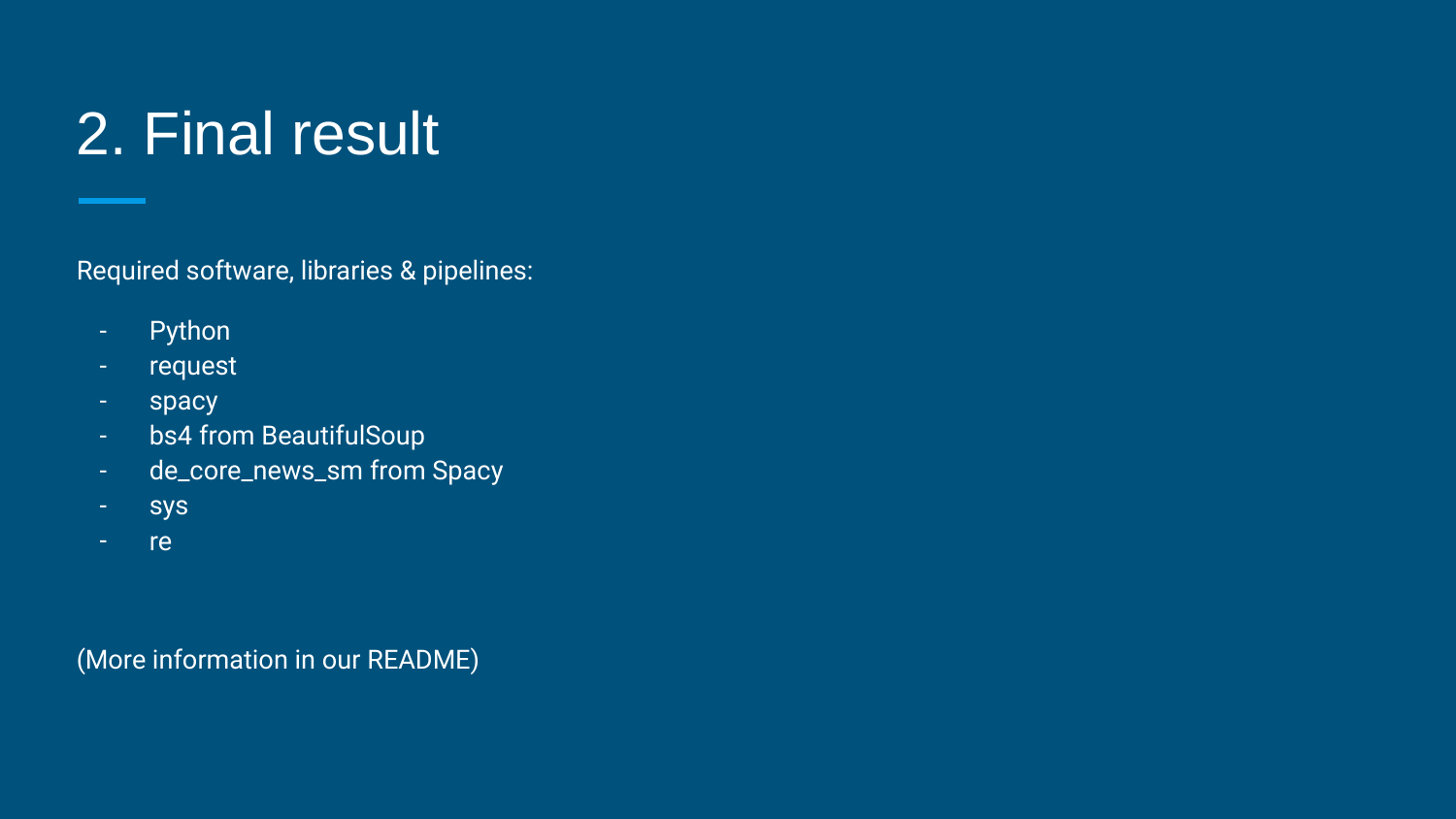

# 2. Final result
Required software, libraries & pipelines:
Python
request
spacy
bs4 from BeautifulSoup
de_core_news_sm from Spacy
sys
re

(More information in our README)